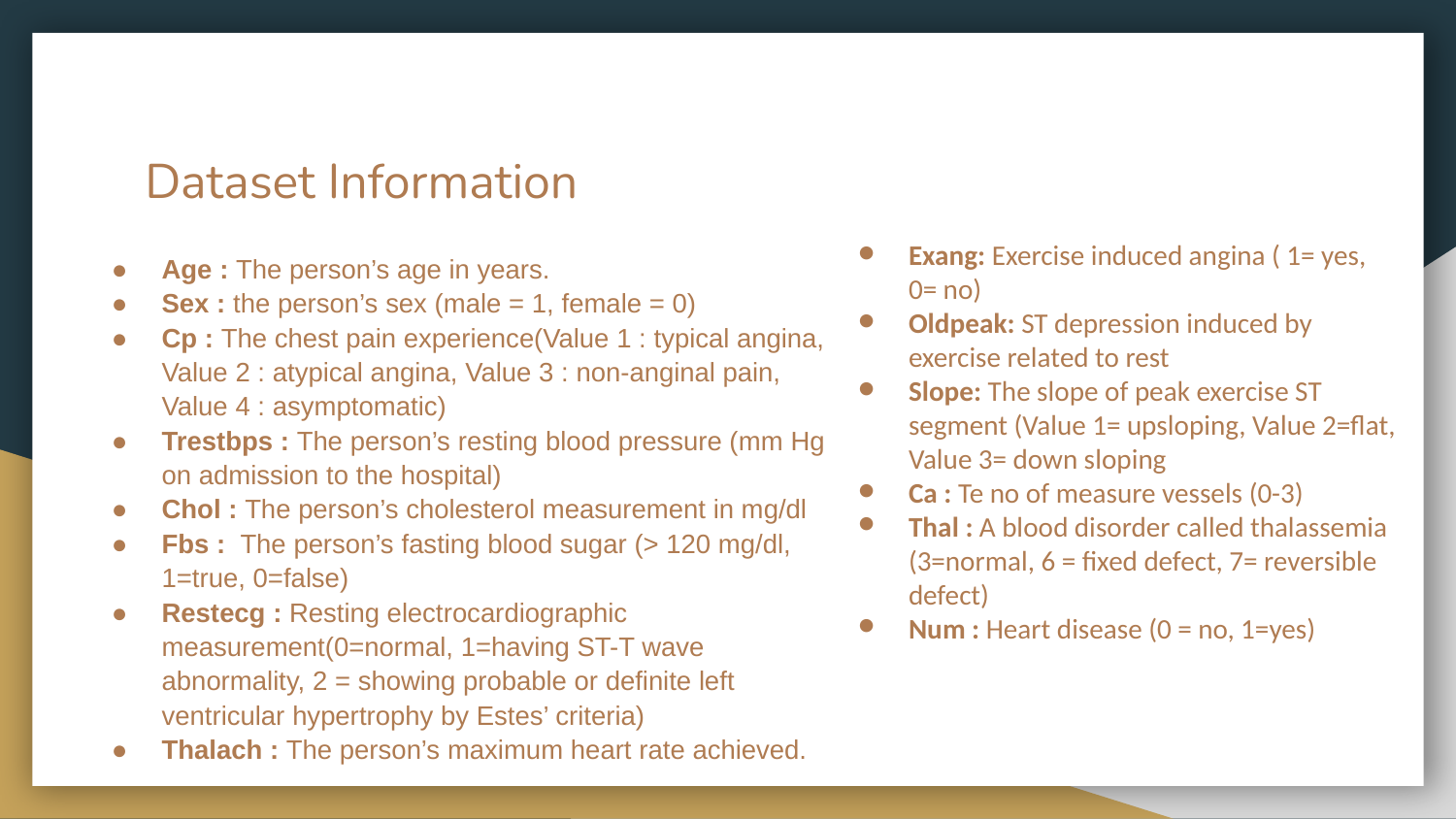

# Dataset Information
Exang: Exercise induced angina ( 1= yes, 0= no)
Oldpeak: ST depression induced by exercise related to rest
Slope: The slope of peak exercise ST segment (Value 1= upsloping, Value 2=flat, Value 3= down sloping
Ca : Te no of measure vessels (0-3)
Thal : A blood disorder called thalassemia (3=normal, 6 = fixed defect, 7= reversible defect)
Num : Heart disease (0 = no, 1=yes)
Age : The person’s age in years.
Sex : the person’s sex (male = 1, female = 0)
Cp : The chest pain experience(Value 1 : typical angina, Value 2 : atypical angina, Value 3 : non-anginal pain, Value 4 : asymptomatic)
Trestbps : The person’s resting blood pressure (mm Hg on admission to the hospital)
Chol : The person’s cholesterol measurement in mg/dl
Fbs :  The person’s fasting blood sugar (> 120 mg/dl, 1=true, 0=false)
Restecg : Resting electrocardiographic measurement(0=normal, 1=having ST-T wave abnormality, 2 = showing probable or definite left ventricular hypertrophy by Estes’ criteria)
Thalach : The person’s maximum heart rate achieved.